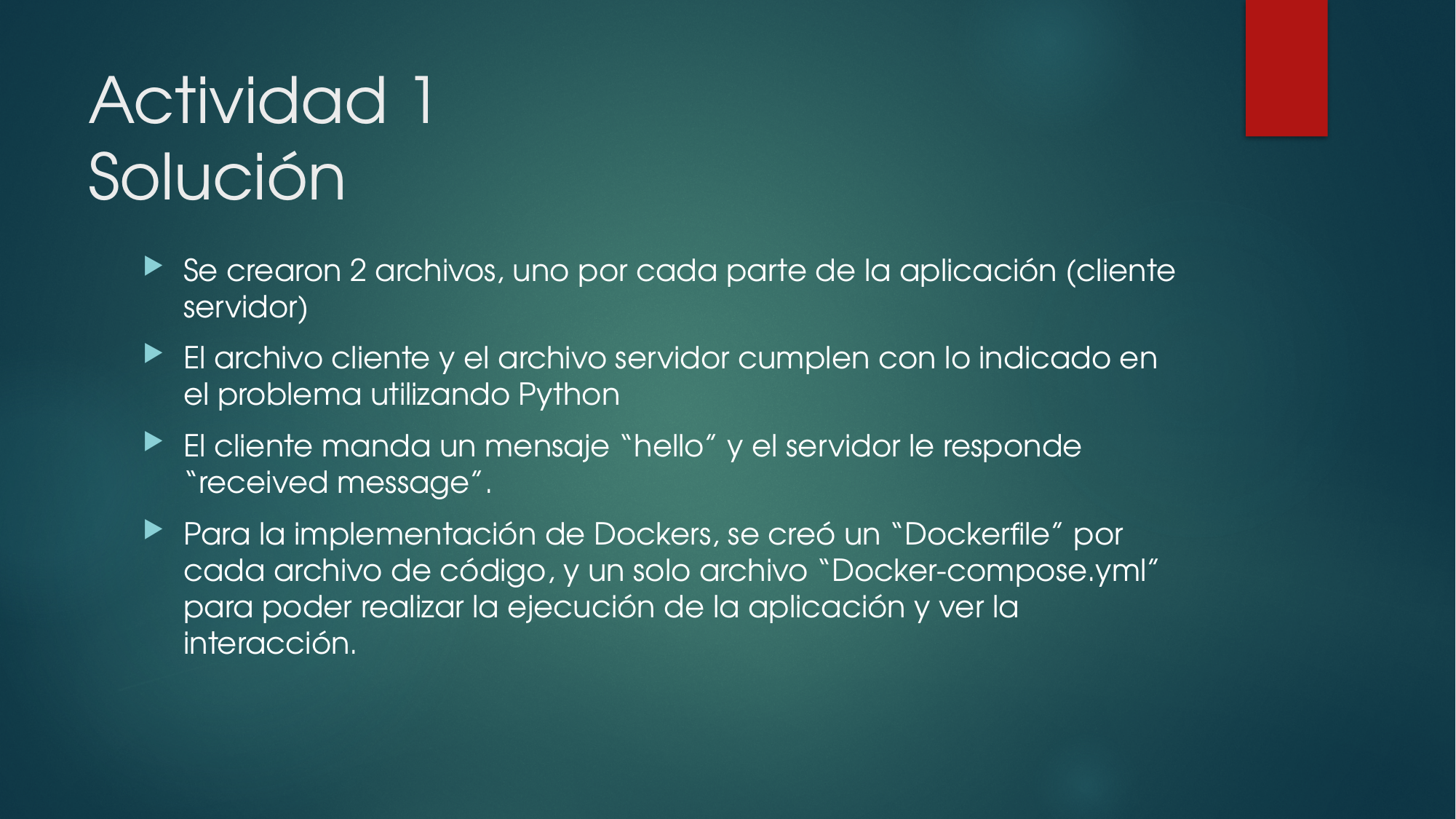

# Actividad 1 Solución
Se crearon 2 archivos, uno por cada parte de la aplicación (cliente servidor)
El archivo cliente y el archivo servidor cumplen con lo indicado en el problema utilizando Python
El cliente manda un mensaje “hello” y el servidor le responde “received message”.
Para la implementación de Dockers, se creó un “Dockerfile” por cada archivo de código, y un solo archivo “Docker-compose.yml” para poder realizar la ejecución de la aplicación y ver la interacción.